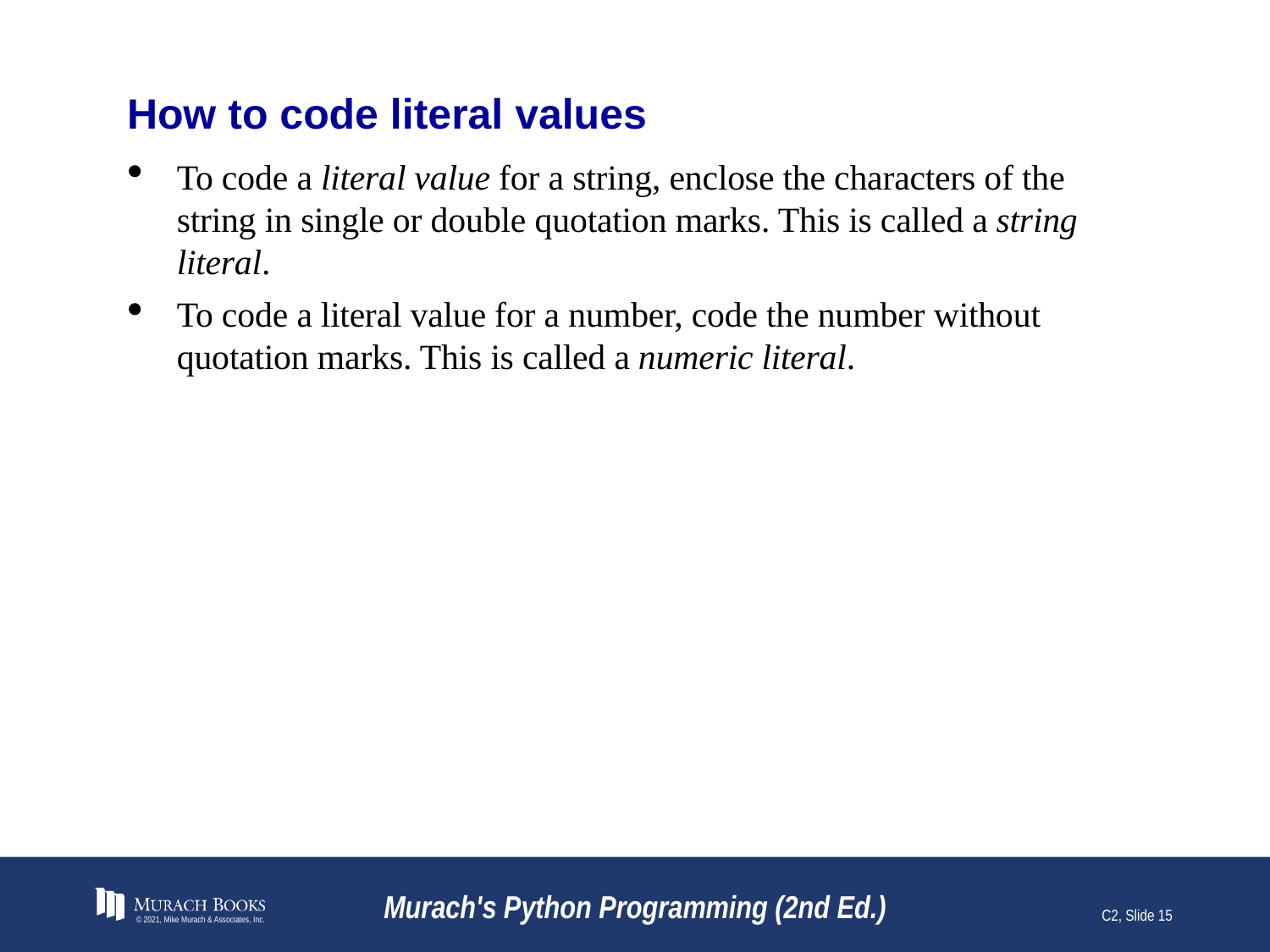

# How to code literal values
To code a literal value for a string, enclose the characters of the string in single or double quotation marks. This is called a string literal.
To code a literal value for a number, code the number without quotation marks. This is called a numeric literal.

© 2021, Mike Murach & Associates, Inc.
Murach's Python Programming (2nd Ed.)

C2, Slide 15